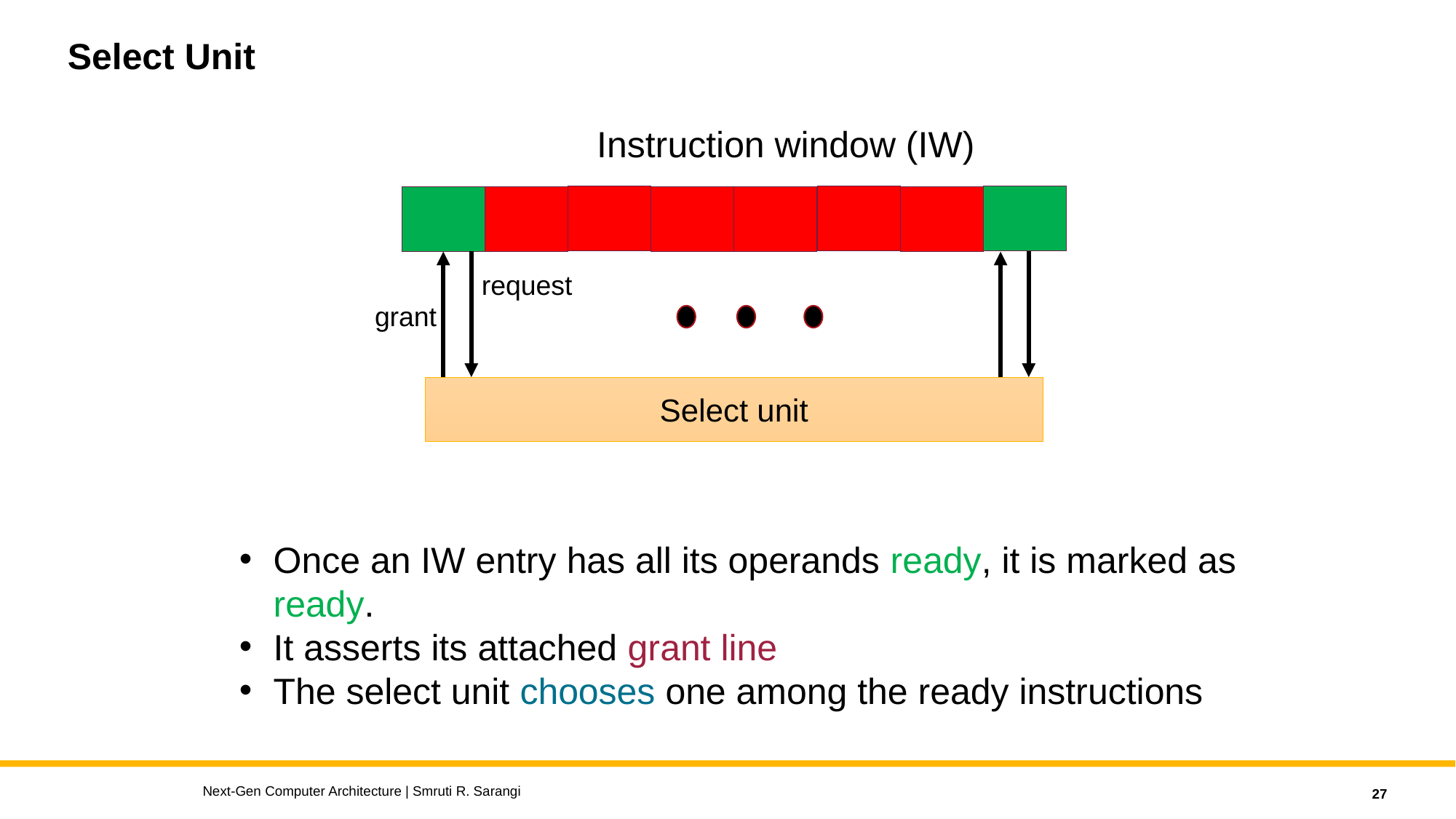

# Select Unit
Instruction window (IW)

request
grant

Select unit
Once an IW entry has all its operands ready, it is marked as
ready.
It asserts its attached grant line
The select unit chooses one among the ready instructions

Next-Gen Computer Architecture | Smruti R. Sarangi
27